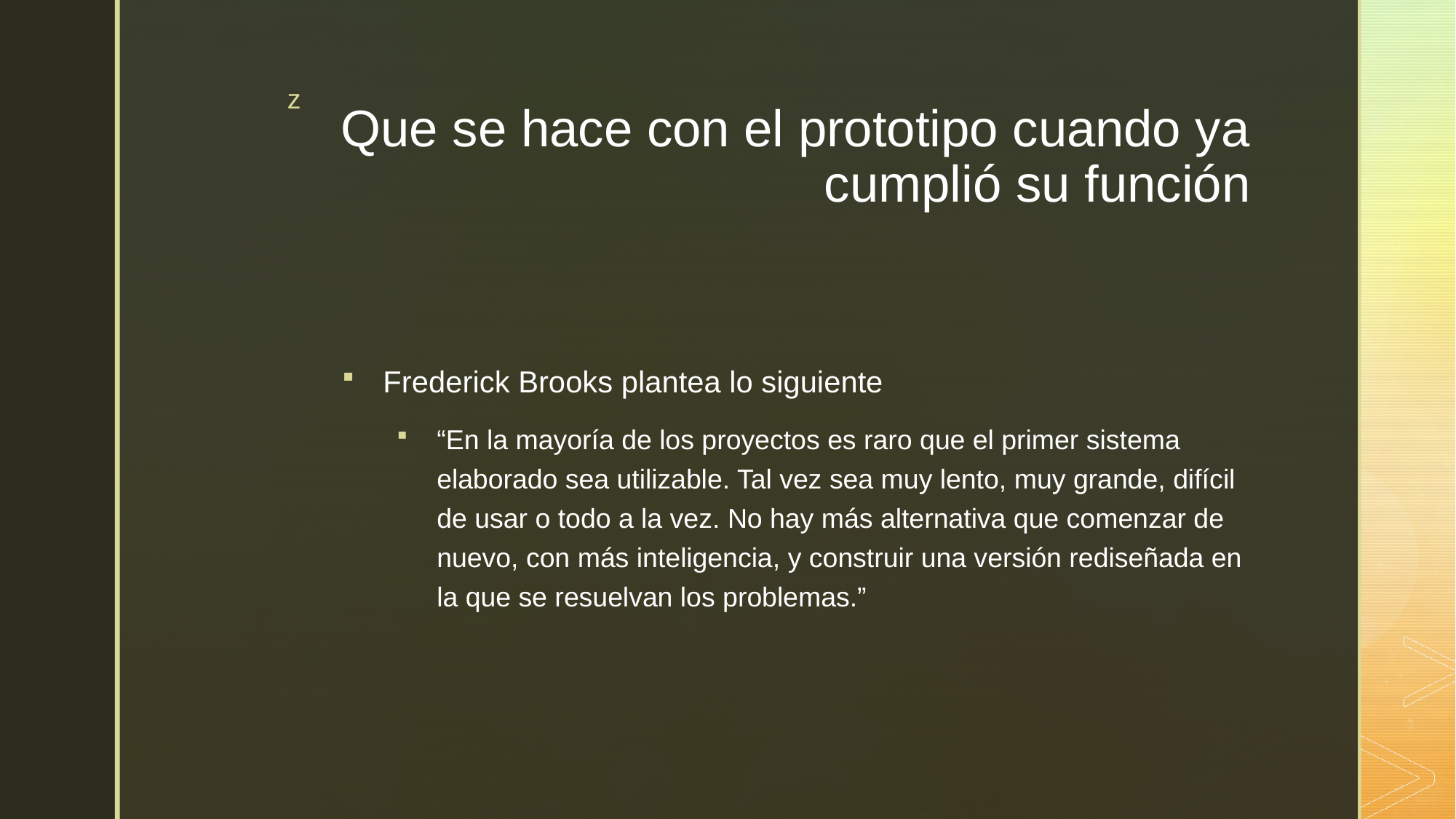

# Que se hace con el prototipo cuando ya cumplió su función
Frederick Brooks plantea lo siguiente
“En la mayoría de los proyectos es raro que el primer sistema elaborado sea utilizable. Tal vez sea muy lento, muy grande, difícil de usar o todo a la vez. No hay más alternativa que comenzar de nuevo, con más inteligencia, y construir una versión rediseñada en la que se resuelvan los problemas.”